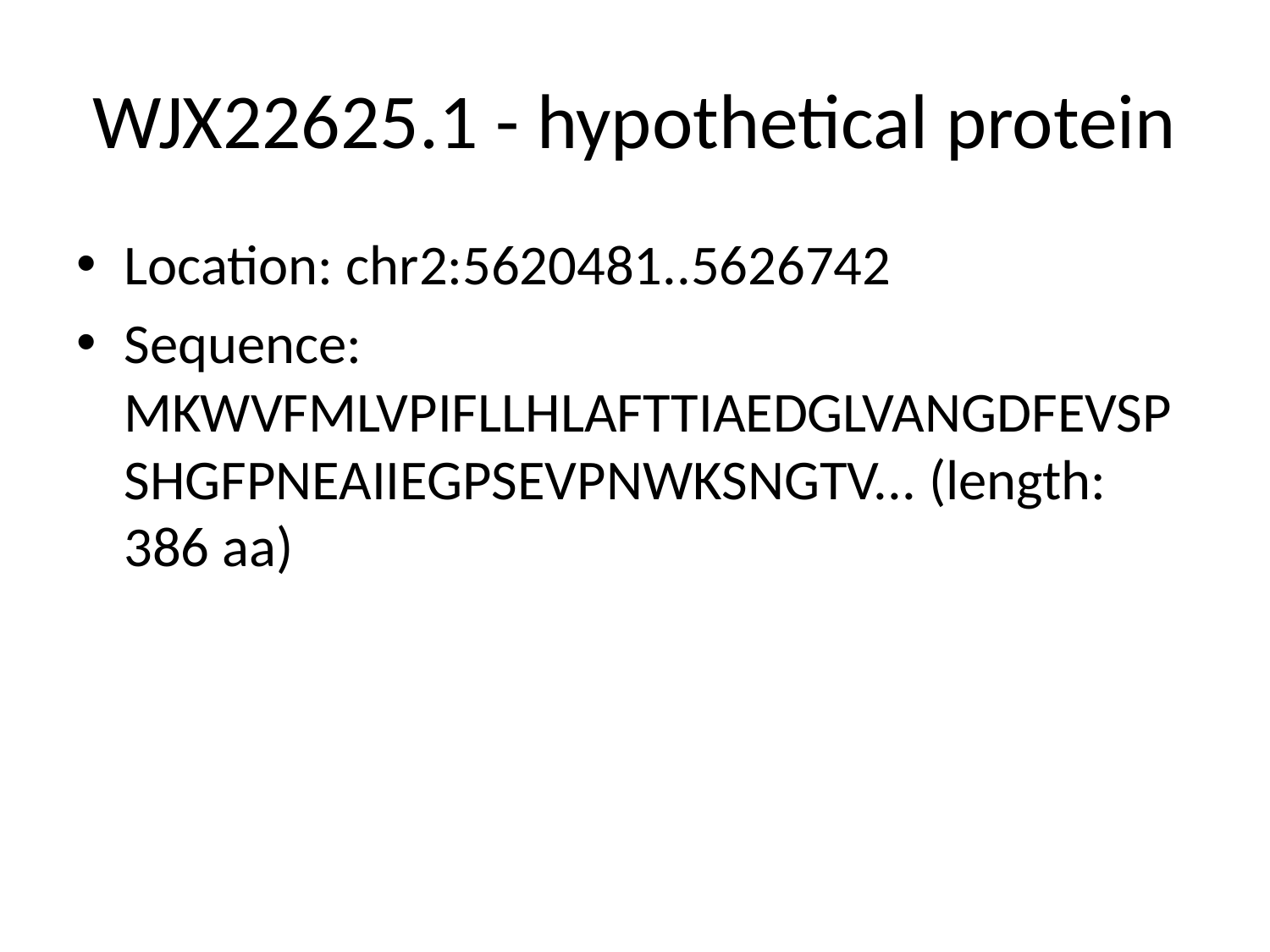

# WJX22625.1 - hypothetical protein
Location: chr2:5620481..5626742
Sequence: MKWVFMLVPIFLLHLAFTTIAEDGLVANGDFEVSPSHGFPNEAIIEGPSEVPNWKSNGTV... (length: 386 aa)